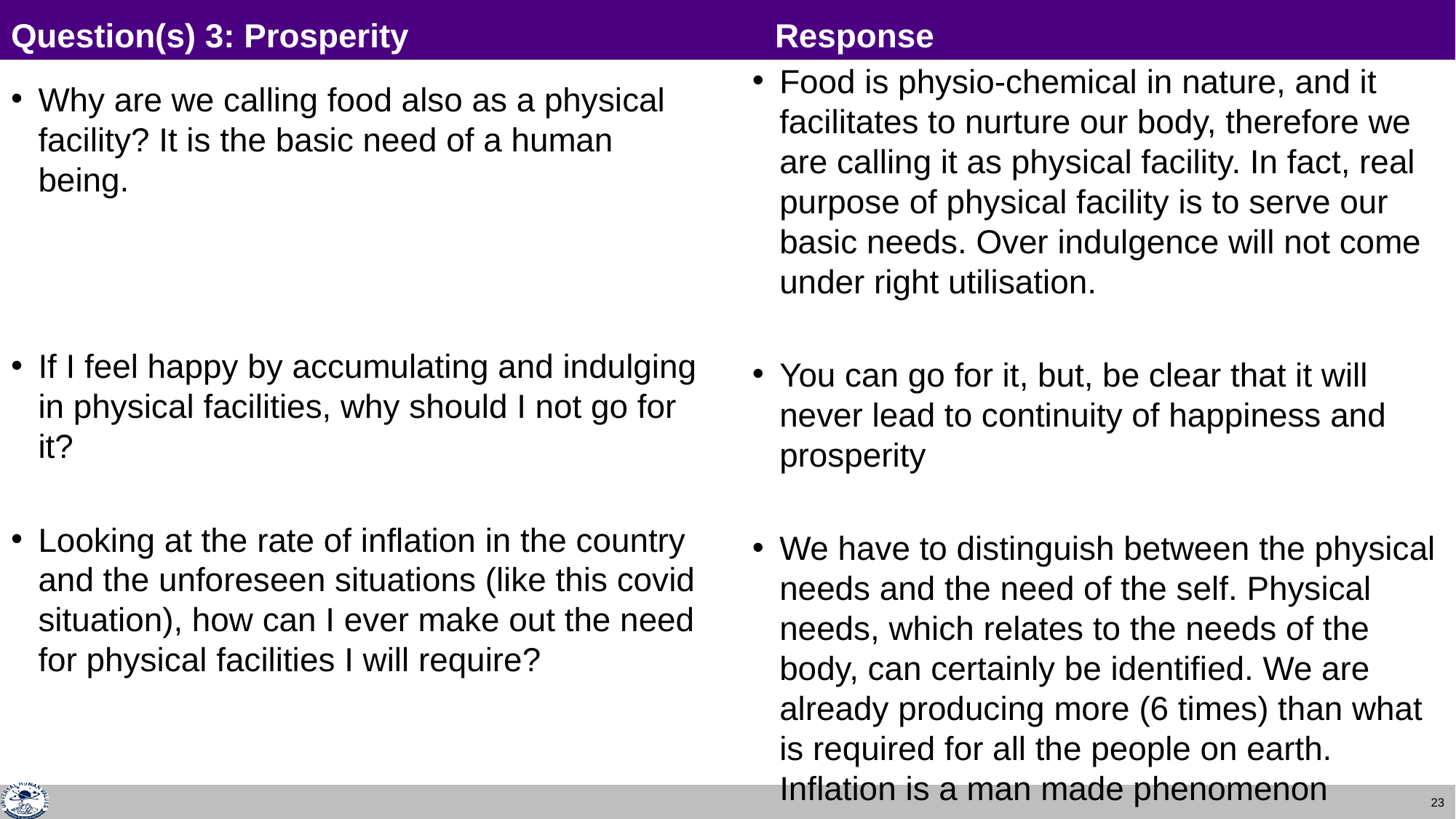

# Question(s) 3: Prosperity				Response
Food is physio-chemical in nature, and it facilitates to nurture our body, therefore we are calling it as physical facility. In fact, real purpose of physical facility is to serve our basic needs. Over indulgence will not come under right utilisation.

You can go for it, but, be clear that it will never lead to continuity of happiness and prosperity

We have to distinguish between the physical needs and the need of the self. Physical needs, which relates to the needs of the body, can certainly be identified. We are already producing more (6 times) than what is required for all the people on earth. Inflation is a man made phenomenon
Why are we calling food also as a physical facility? It is the basic need of a human being.

If I feel happy by accumulating and indulging in physical facilities, why should I not go for it?

Looking at the rate of inflation in the country and the unforeseen situations (like this covid situation), how can I ever make out the need for physical facilities I will require?